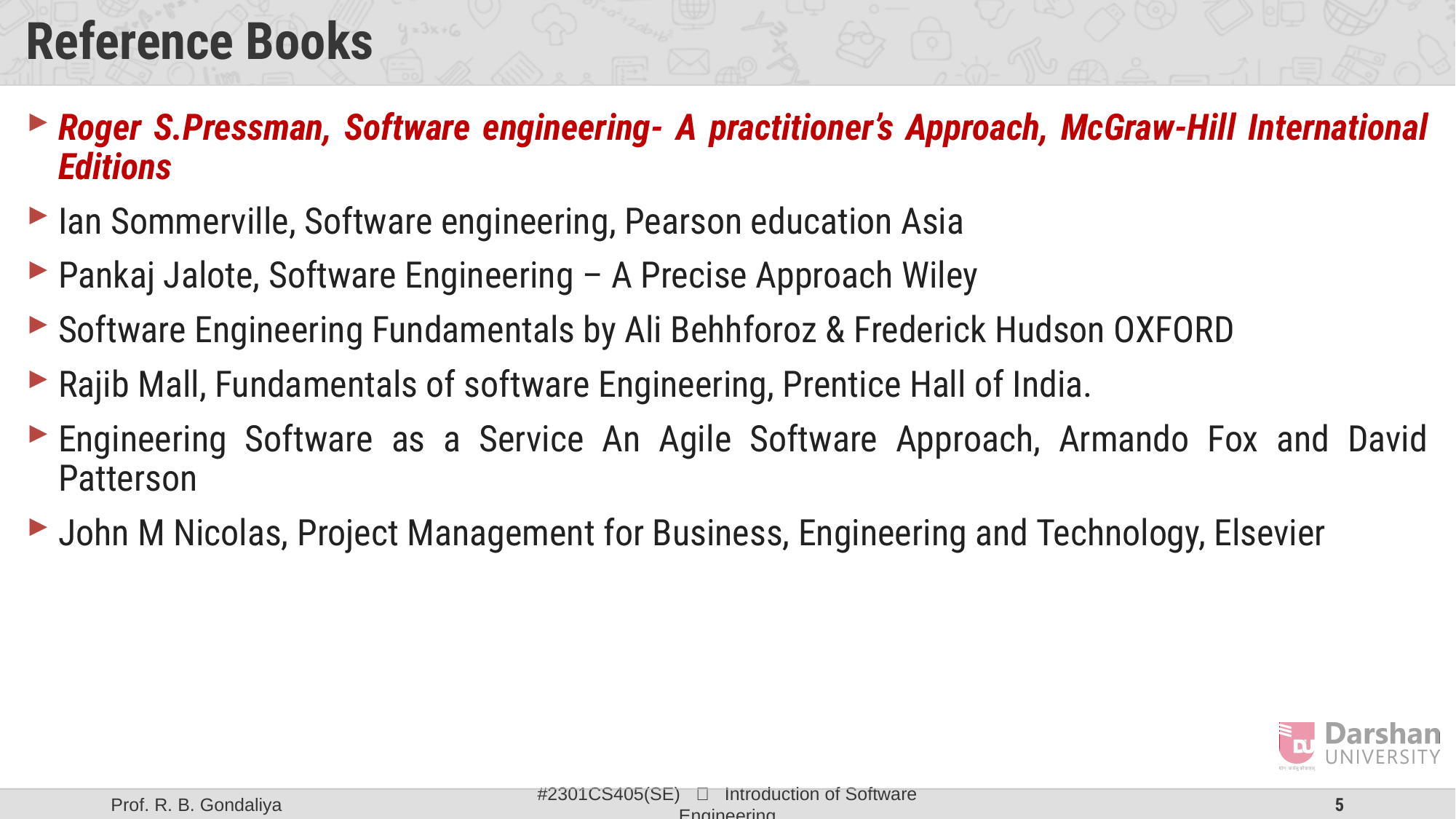

# Reference Books
Roger S.Pressman, Software engineering- A practitioner’s Approach, McGraw-Hill International Editions
Ian Sommerville, Software engineering, Pearson education Asia
Pankaj Jalote, Software Engineering – A Precise Approach Wiley
Software Engineering Fundamentals by Ali Behhforoz & Frederick Hudson OXFORD
Rajib Mall, Fundamentals of software Engineering, Prentice Hall of India.
Engineering Software as a Service An Agile Software Approach, Armando Fox and David Patterson
John M Nicolas, Project Management for Business, Engineering and Technology, Elsevier